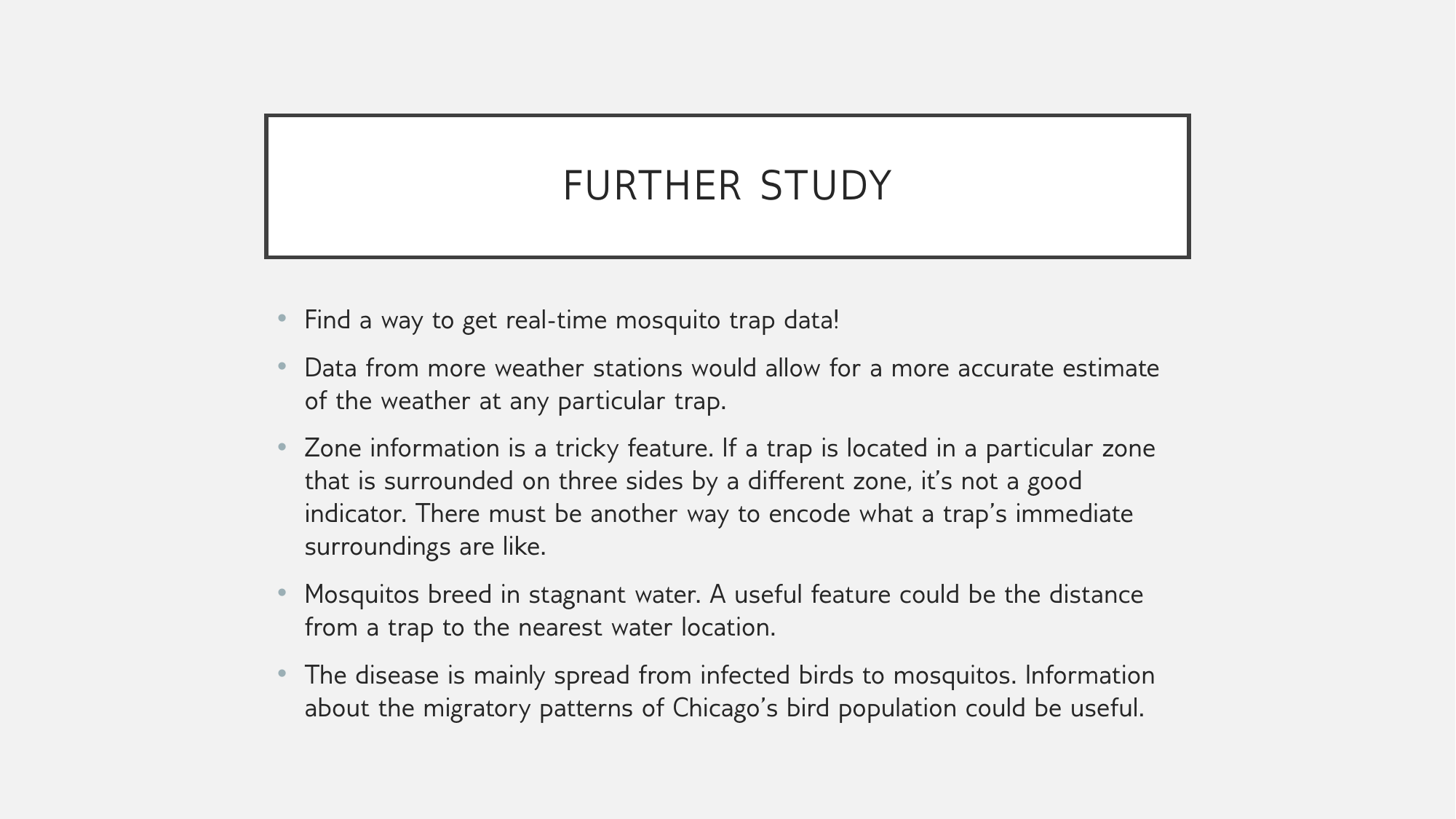

# Further study
Find a way to get real-time mosquito trap data!
Data from more weather stations would allow for a more accurate estimate of the weather at any particular trap.
Zone information is a tricky feature. If a trap is located in a particular zone that is surrounded on three sides by a different zone, it’s not a good indicator. There must be another way to encode what a trap’s immediate surroundings are like.
Mosquitos breed in stagnant water. A useful feature could be the distance from a trap to the nearest water location.
The disease is mainly spread from infected birds to mosquitos. Information about the migratory patterns of Chicago’s bird population could be useful.